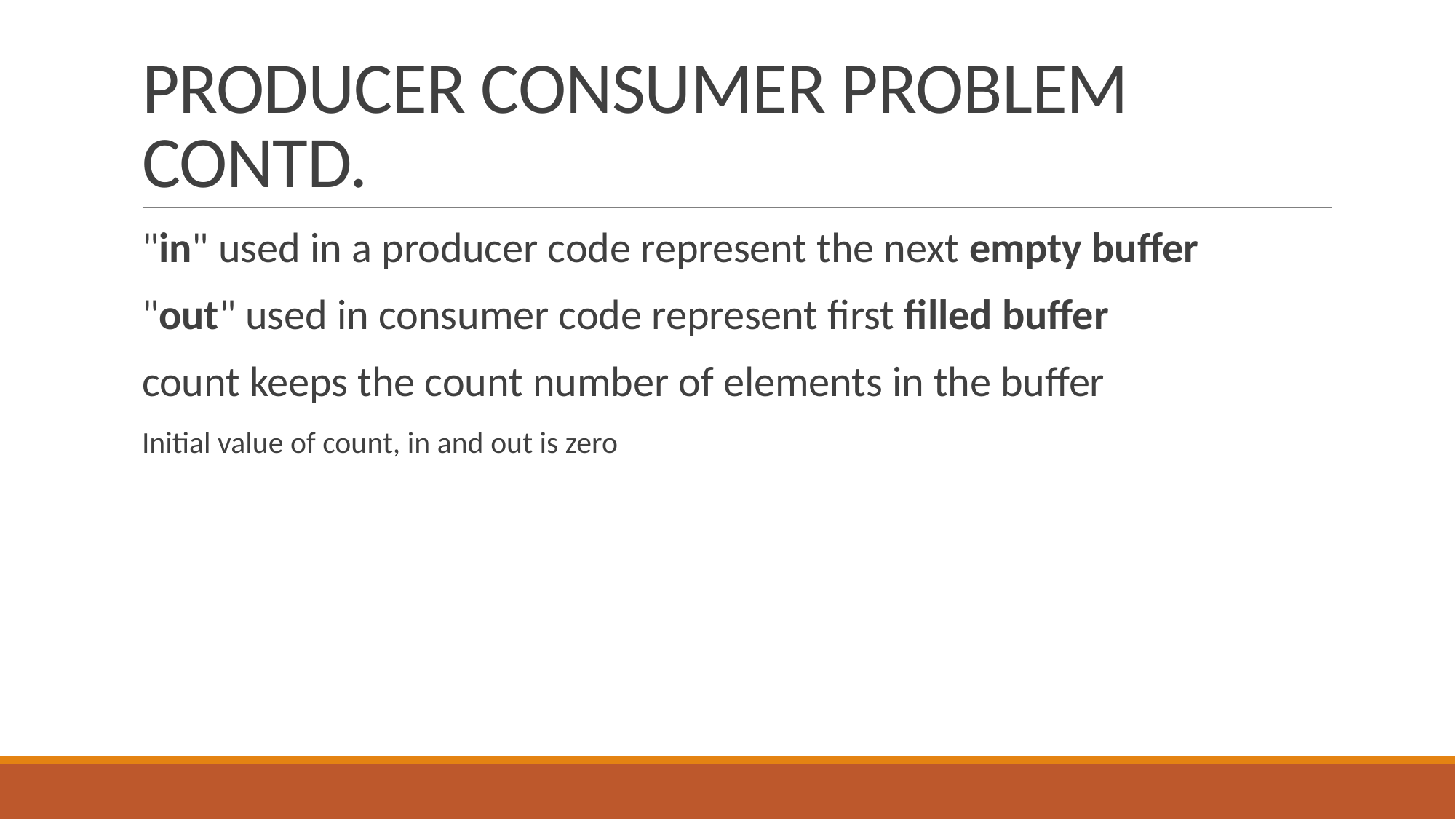

# PRODUCER CONSUMER PROBLEM CONTD.
"in" used in a producer code represent the next empty buffer
"out" used in consumer code represent first filled buffer
count keeps the count number of elements in the buffer
Initial value of count, in and out is zero